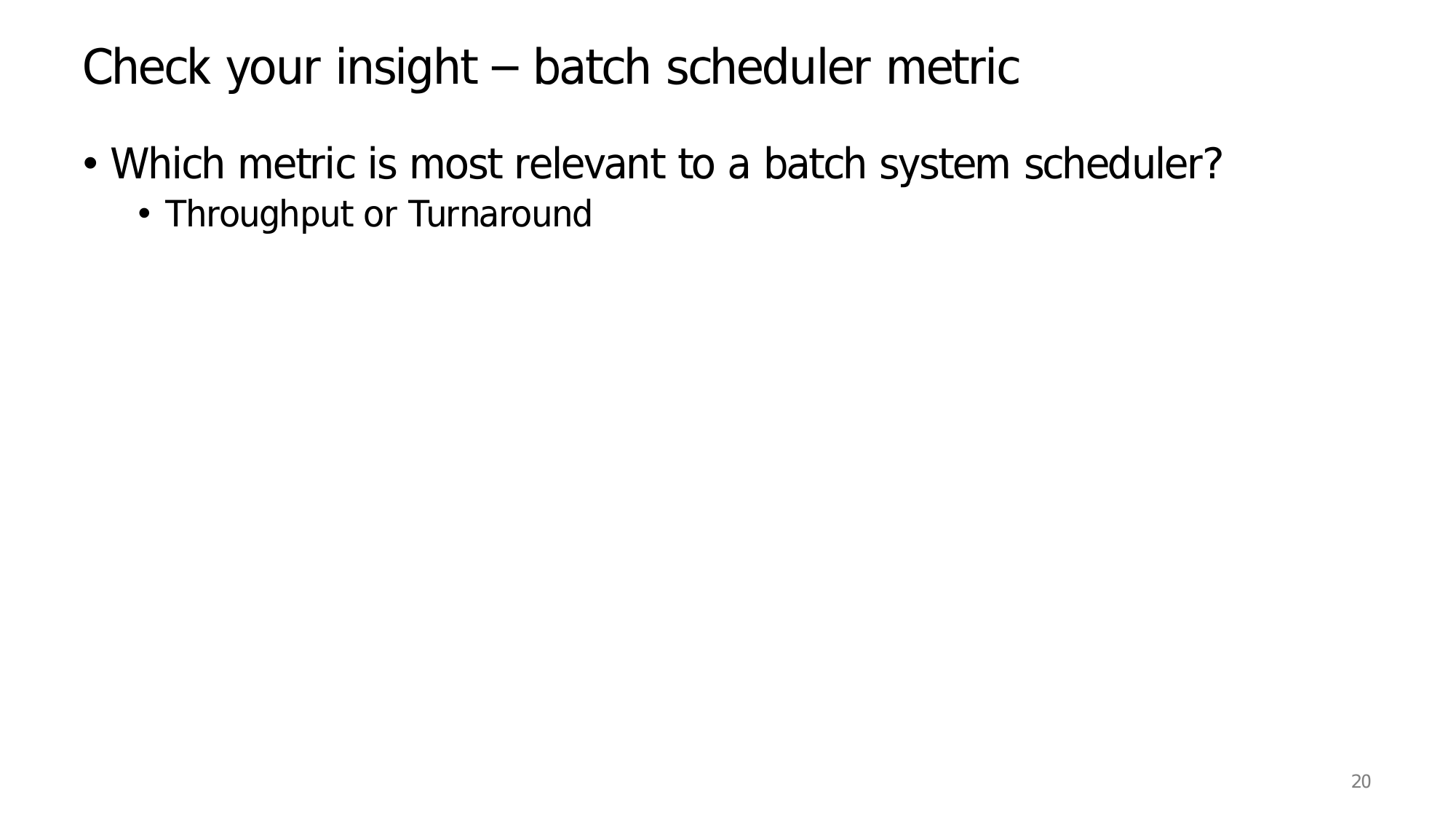

# Check your insight – batch scheduler metric
Which metric is most relevant to a batch system scheduler?
Throughput or Turnaround
20